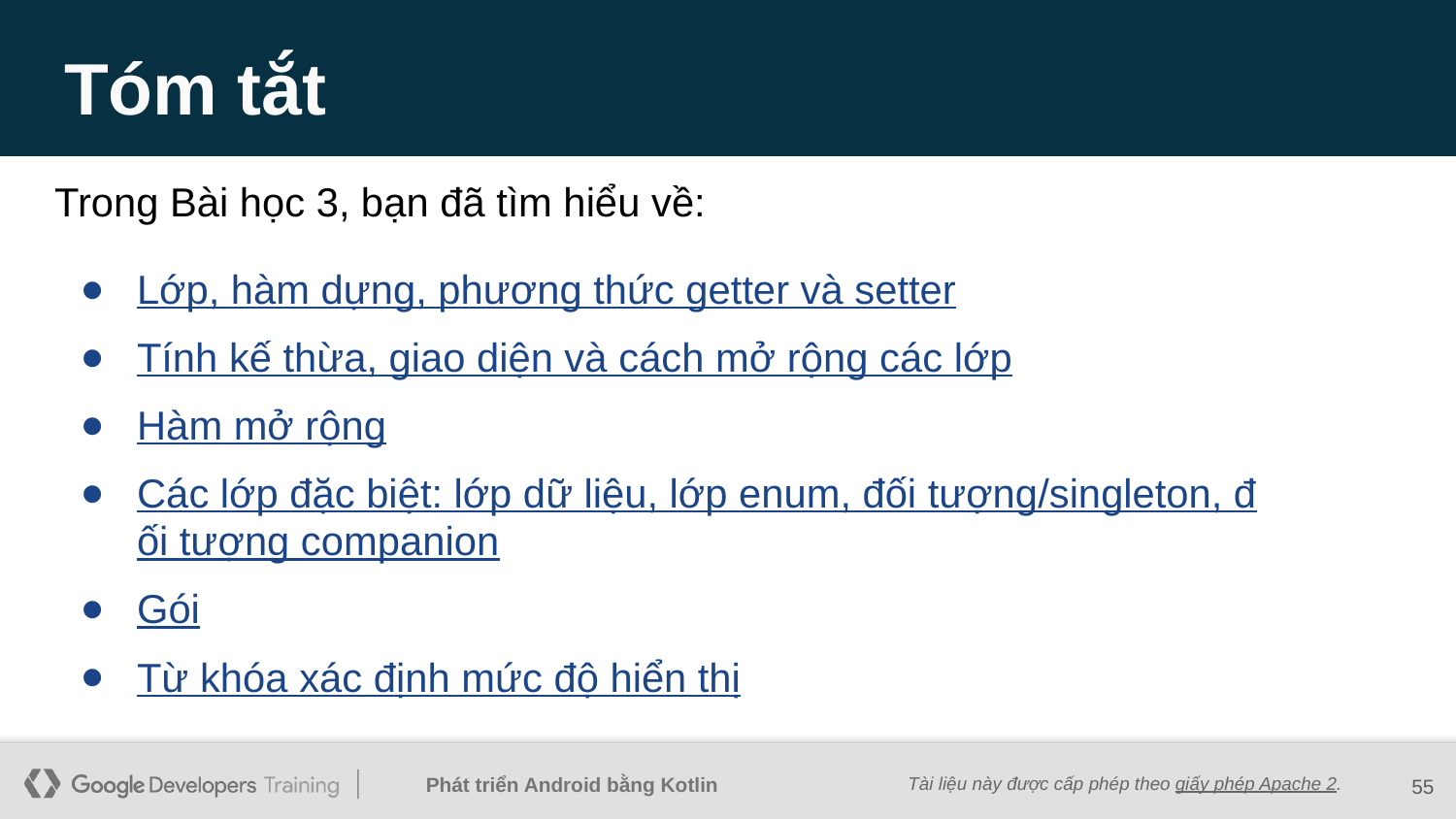

# Tóm tắt
Trong Bài học 3, bạn đã tìm hiểu về:
Lớp, hàm dựng, phương thức getter và setter
Tính kế thừa, giao diện và cách mở rộng các lớp
Hàm mở rộng
Các lớp đặc biệt: lớp dữ liệu, lớp enum, đối tượng/singleton, đối tượng companion
Gói
Từ khóa xác định mức độ hiển thị
55